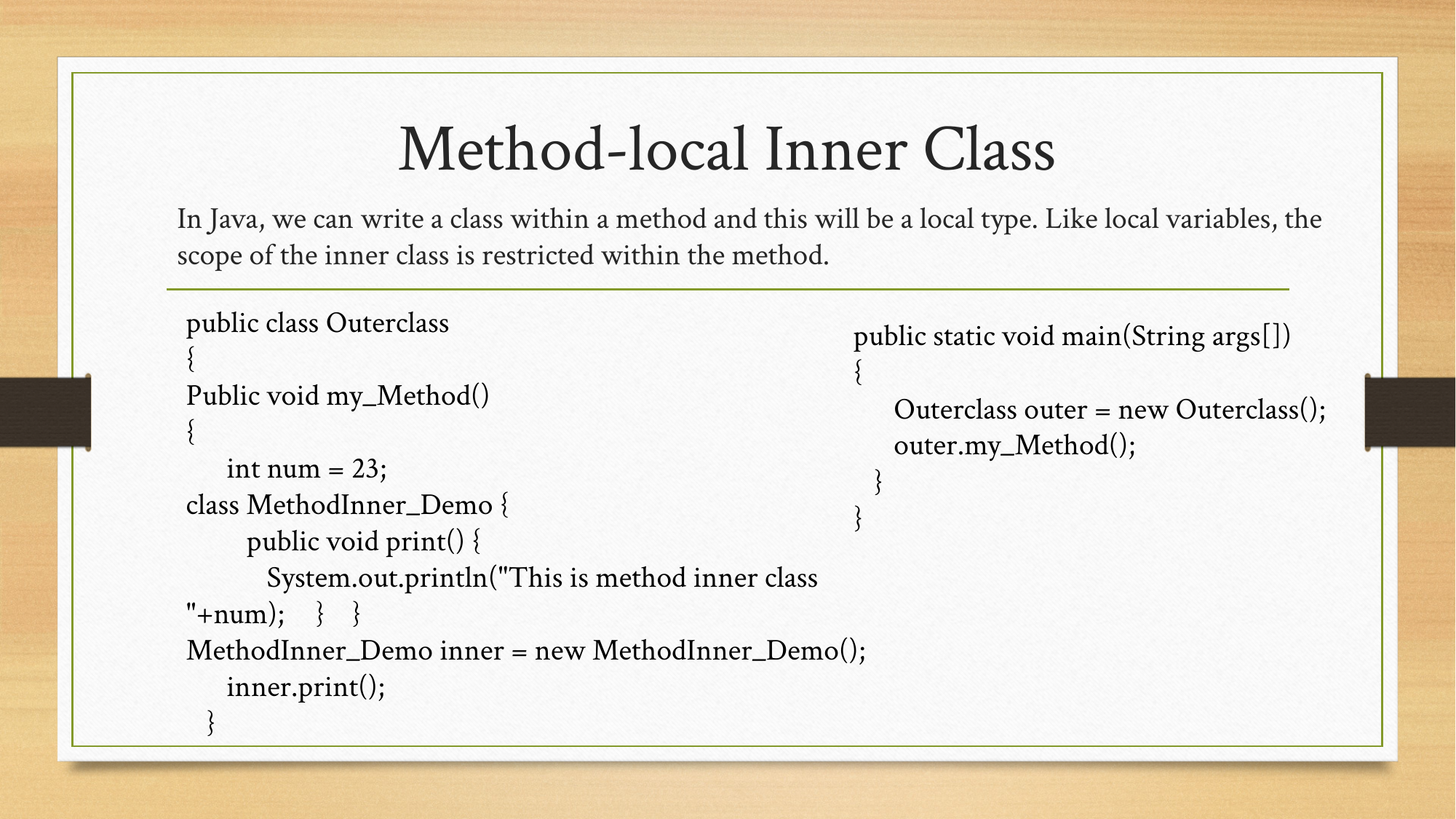

# Method-local Inner Class
In Java, we can write a class within a method and this will be a local type. Like local variables, the scope of the inner class is restricted within the method.

public class Outerclass
{
Public void my_Method()
{
      int num = 23;
class MethodInner_Demo {
         public void print() {
            System.out.println("This is method inner class "+num);	   }    }
MethodInner_Demo inner = new MethodInner_Demo();
      inner.print();
   }
public static void main(String args[])
{
      Outerclass outer = new Outerclass();
      outer.my_Method();
   }
}